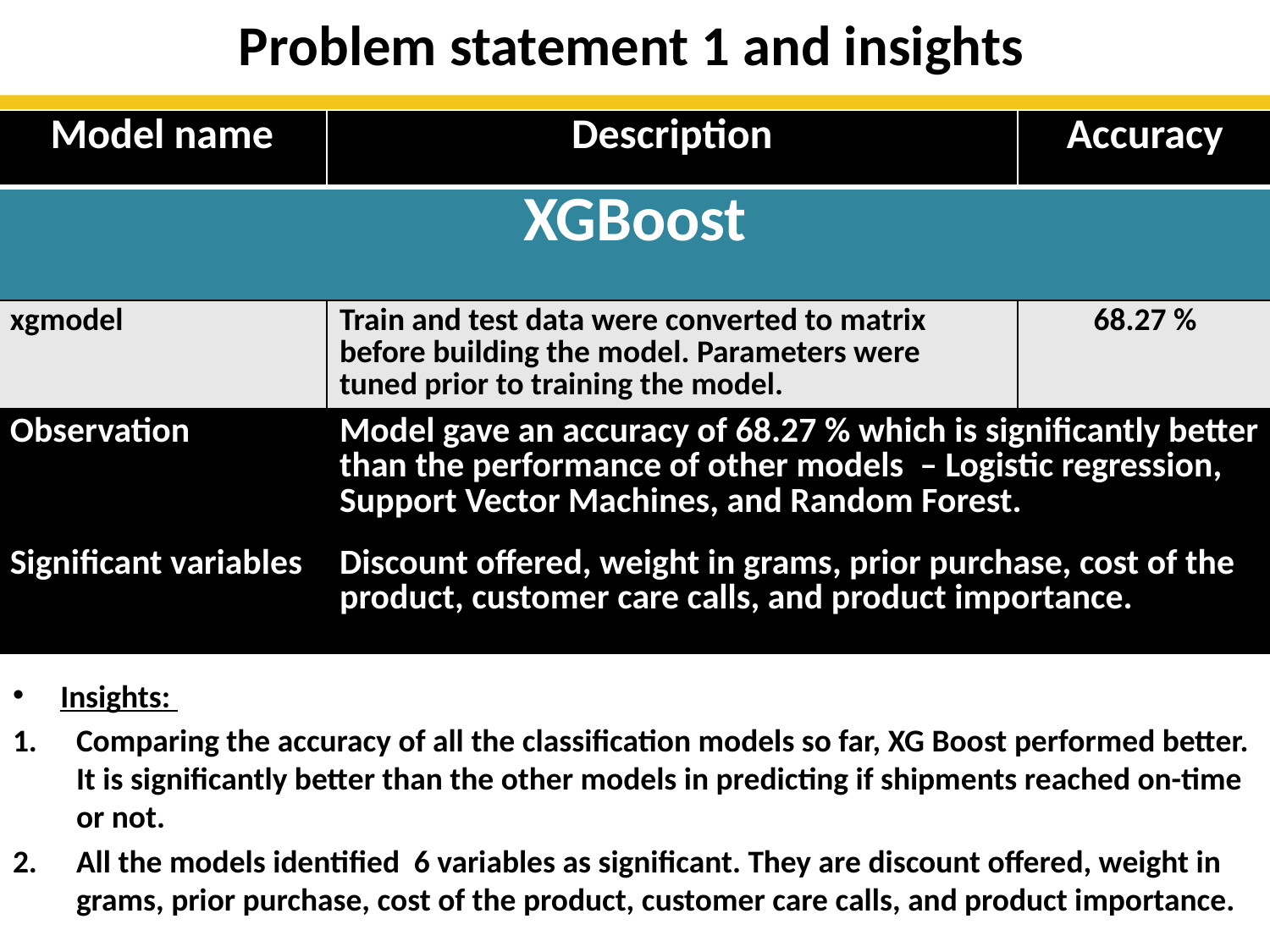

# Problem statement 1 and insights

| Model name | Description | Accuracy |
| --- | --- | --- |
| XGBoost |  |  |
| xgmodel | Train and test data were converted to matrix before building the model. Parameters were tuned prior to training the model. | 68.27 % |
| Observation | Model gave an accuracy of 68.27 % which is significantly better than the performance of other models – Logistic regression, Support Vector Machines, and Random Forest. |  |
| Significant variables | Discount offered, weight in grams, prior purchase, cost of the product, customer care calls, and product importance. |  |

Insights:
Comparing the accuracy of all the classification models so far, XG Boost performed better. It is significantly better than the other models in predicting if shipments reached on-time or not.
All the models identified  6 variables as significant. They are discount offered, weight in grams, prior purchase, cost of the product, customer care calls, and product importance.